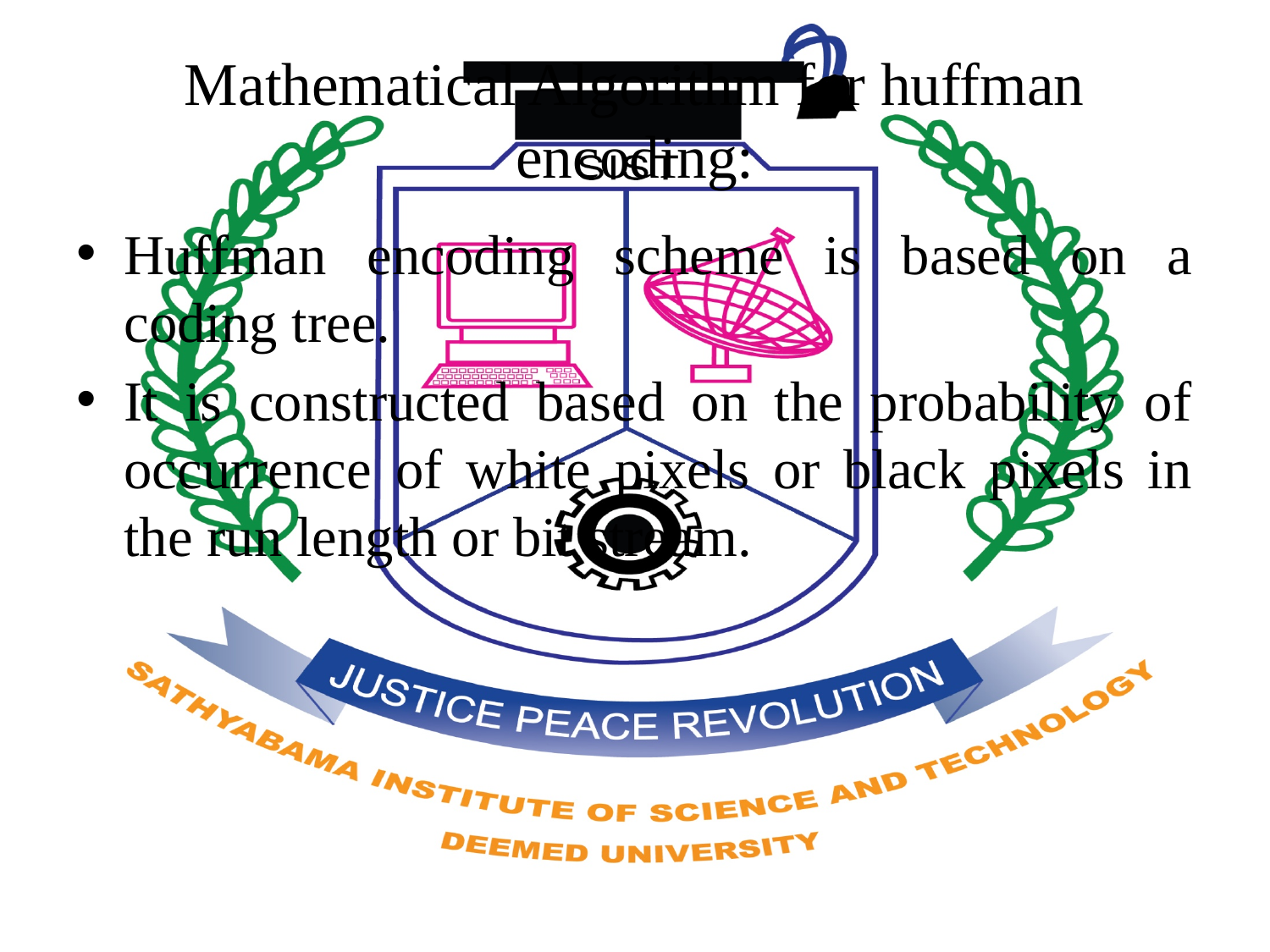

# Mathematical Algorithm for huffman encoding:
Huffman encoding scheme is based on a coding tree.
It is constructed based on the probability of occurrence of white pixels or black pixels in the run length or bit stream.